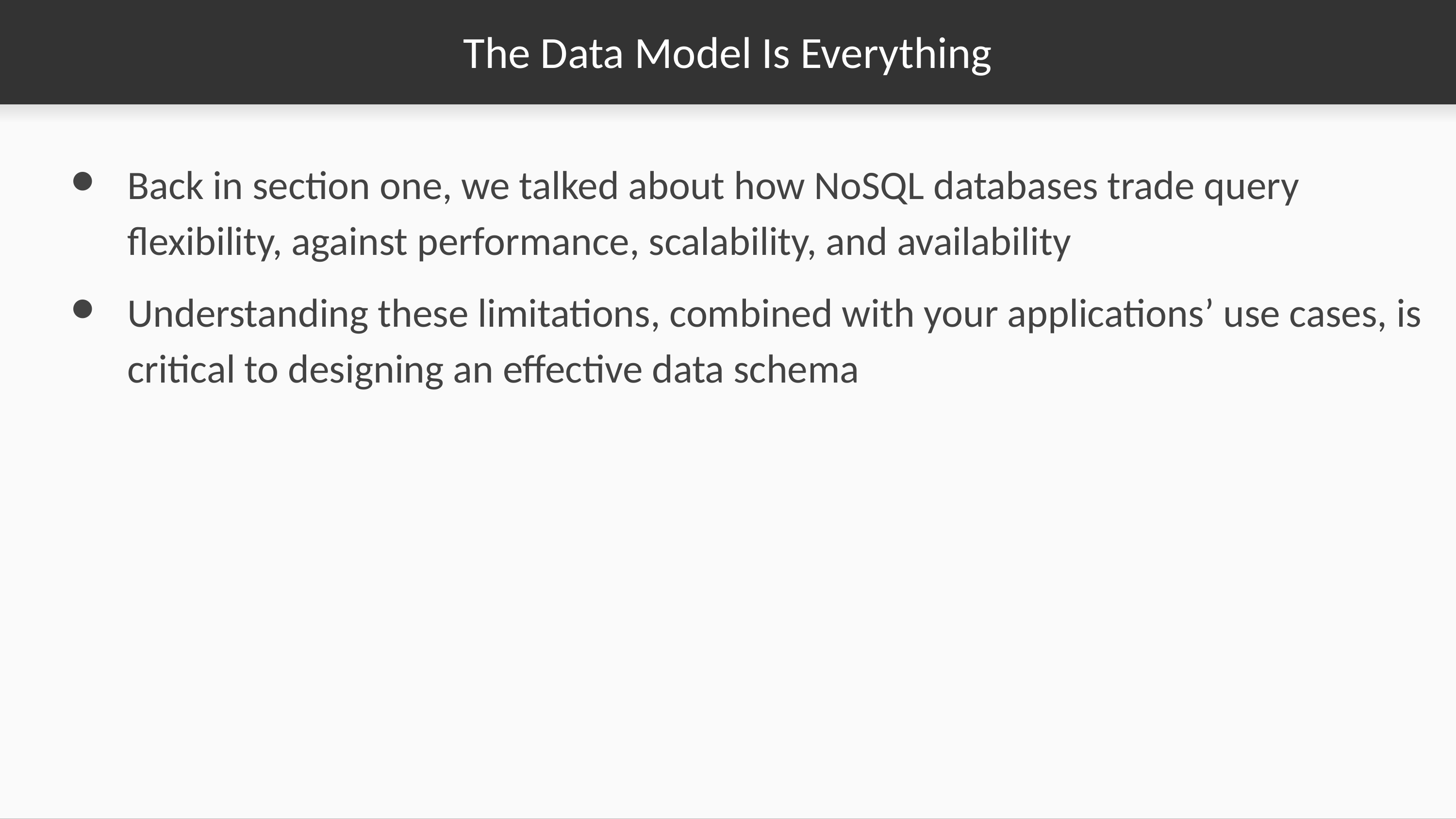

# The Data Model Is Everything
Back in section one, we talked about how NoSQL databases trade query flexibility, against performance, scalability, and availability
Understanding these limitations, combined with your applications’ use cases, is critical to designing an effective data schema